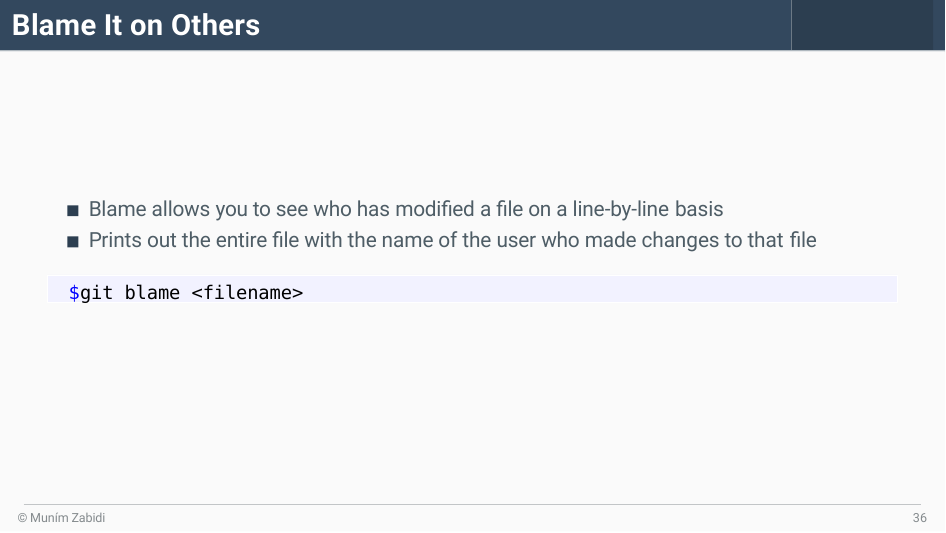

# Blame It on Others
Blame allows you to see who has modified a file on a line-by-line basis
Prints out the entire file with the name of the user who made changes to that file

$git blame <filename>

© Muním Zabidi
36